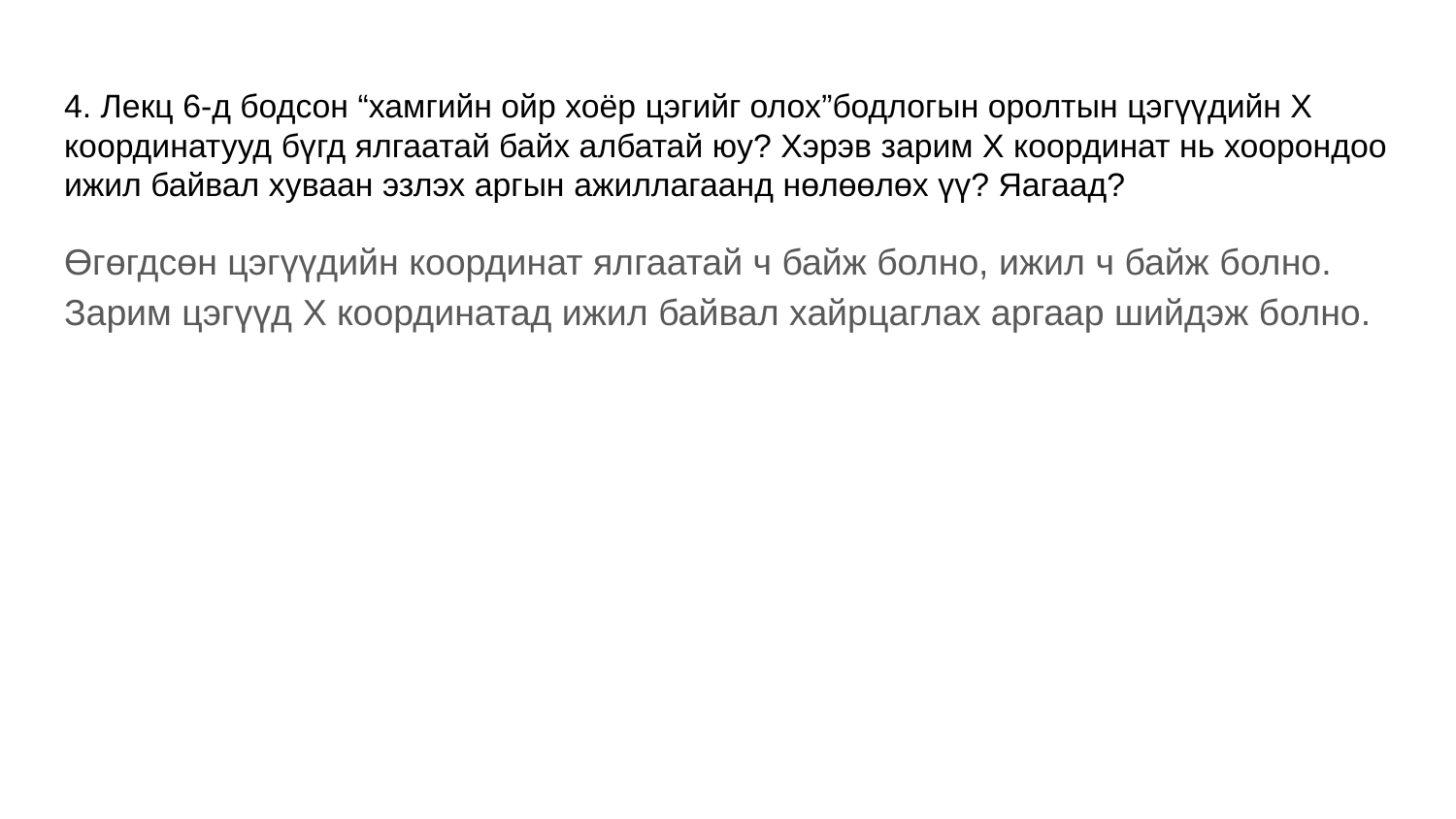

# 4. Лекц 6-д бодсон “хамгийн ойр хоёр цэгийг олох”бодлогын оролтын цэгүүдийн Х координатууд бүгд ялгаатай байх албатай юу? Хэрэв зарим Х координат нь хоорондоо ижил байвал хуваан эзлэх аргын ажиллагаанд нөлөөлөх үү? Яагаад?
Өгөгдсөн цэгүүдийн координат ялгаатай ч байж болно, ижил ч байж болно. Зарим цэгүүд Х координатад ижил байвал хайрцаглах аргаар шийдэж болно.